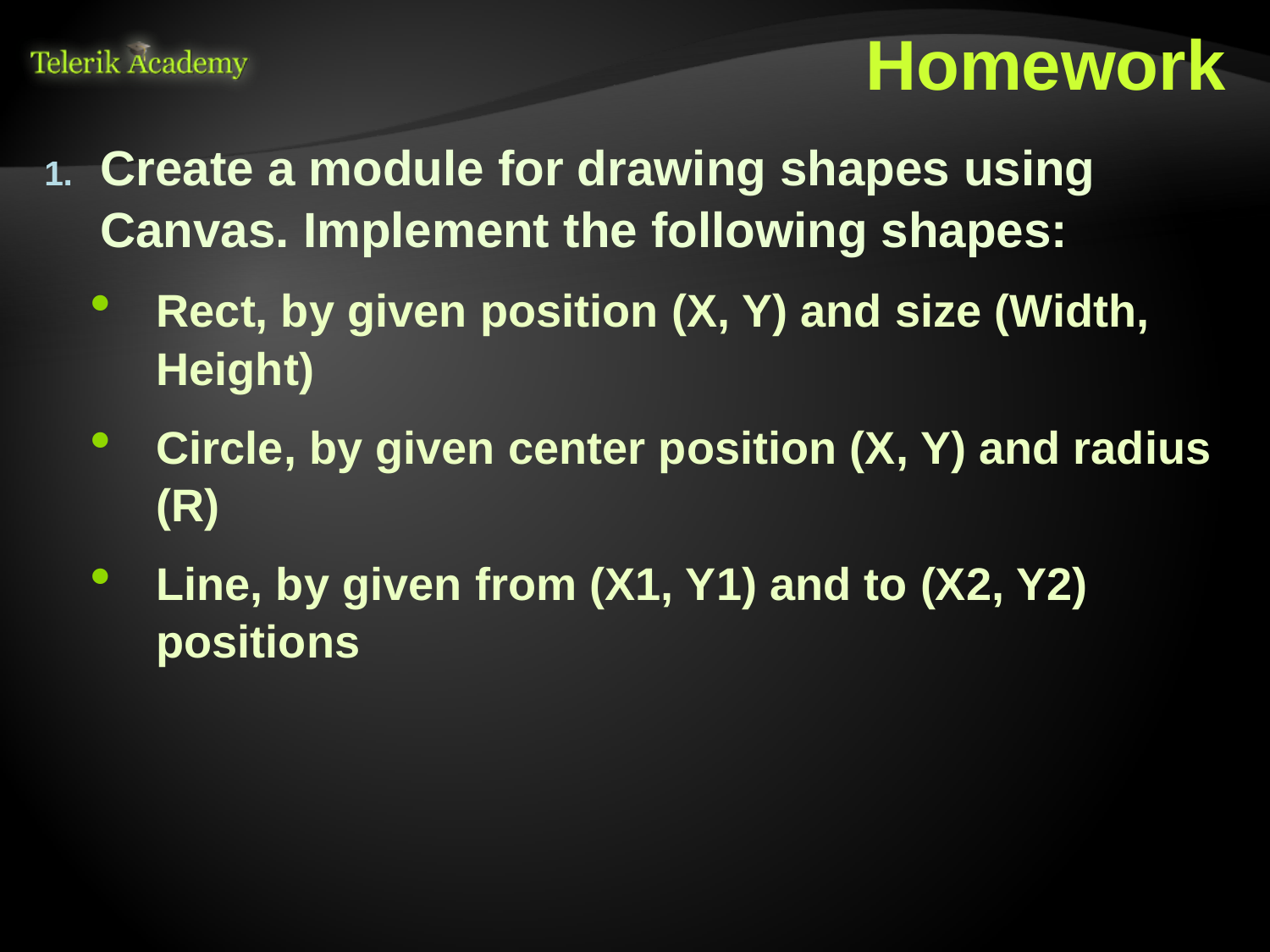

# Homework
Create a module for drawing shapes using Canvas. Implement the following shapes:
Rect, by given position (X, Y) and size (Width, Height)
Circle, by given center position (X, Y) and radius (R)
Line, by given from (X1, Y1) and to (X2, Y2) positions